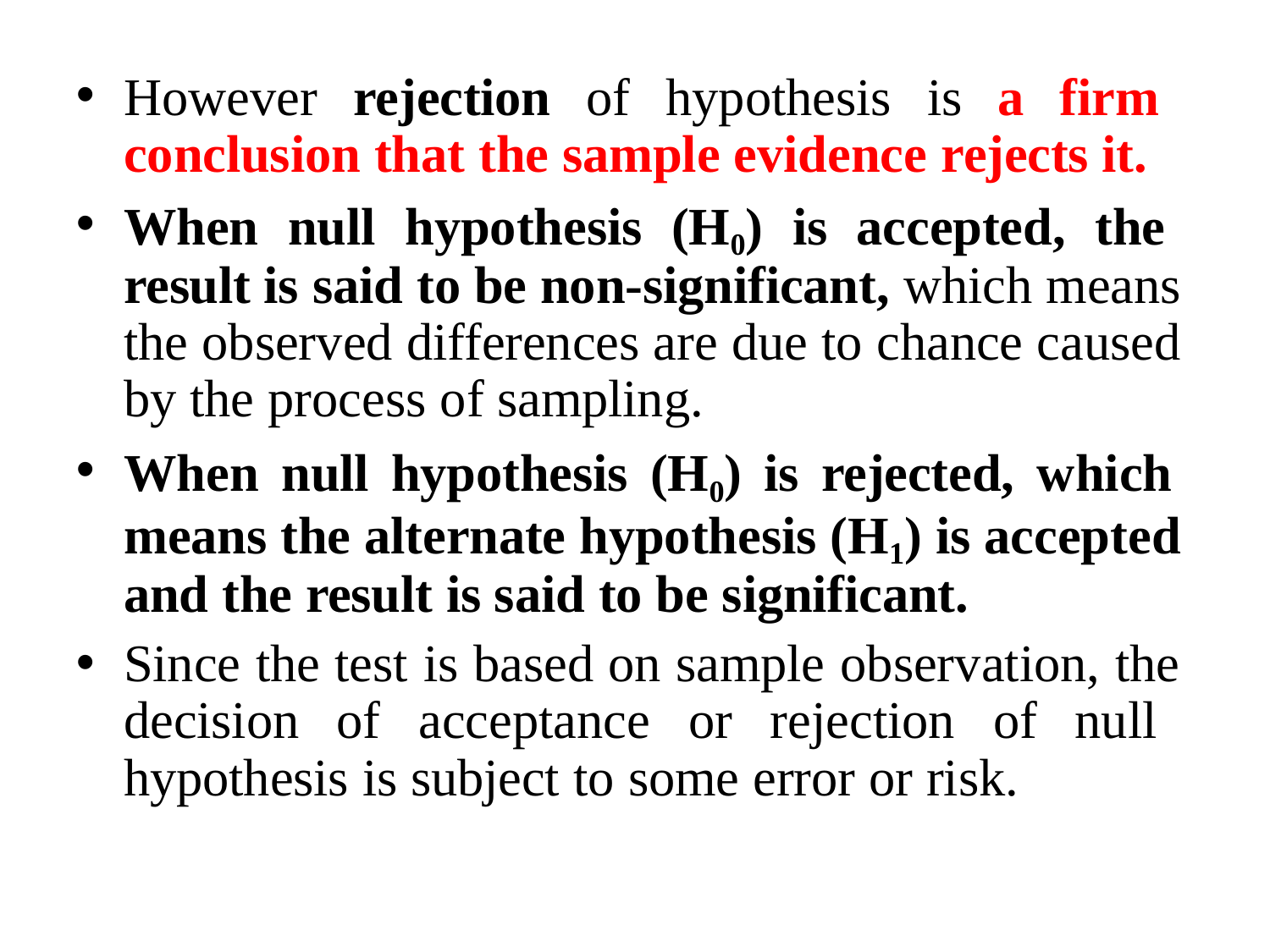

However rejection of hypothesis is a firm  conclusion that the sample evidence rejects it.
When null hypothesis (H0) is accepted, the  result is said to be non-significant, which means  the observed differences are due to chance caused  by the process of sampling.
When null hypothesis (H0) is rejected, which  means the alternate hypothesis (H1) is accepted  and the result is said to be significant.
Since the test is based on sample observation, the  decision of acceptance or rejection of null  hypothesis is subject to some error or risk.